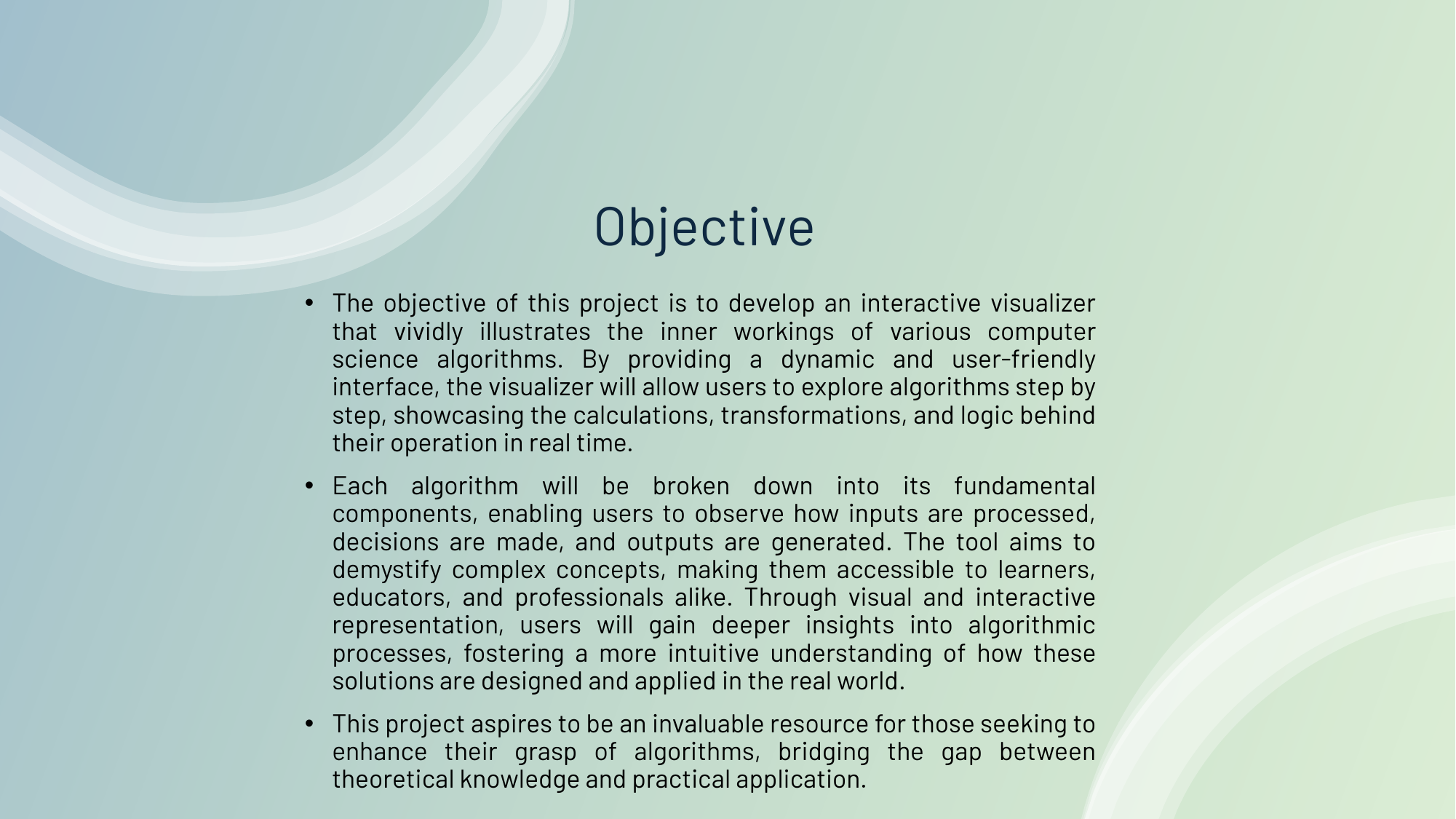

# Objective
The objective of this project is to develop an interactive visualizer that vividly illustrates the inner workings of various computer science algorithms. By providing a dynamic and user-friendly interface, the visualizer will allow users to explore algorithms step by step, showcasing the calculations, transformations, and logic behind their operation in real time.
Each algorithm will be broken down into its fundamental components, enabling users to observe how inputs are processed, decisions are made, and outputs are generated. The tool aims to demystify complex concepts, making them accessible to learners, educators, and professionals alike. Through visual and interactive representation, users will gain deeper insights into algorithmic processes, fostering a more intuitive understanding of how these solutions are designed and applied in the real world.
This project aspires to be an invaluable resource for those seeking to enhance their grasp of algorithms, bridging the gap between theoretical knowledge and practical application.